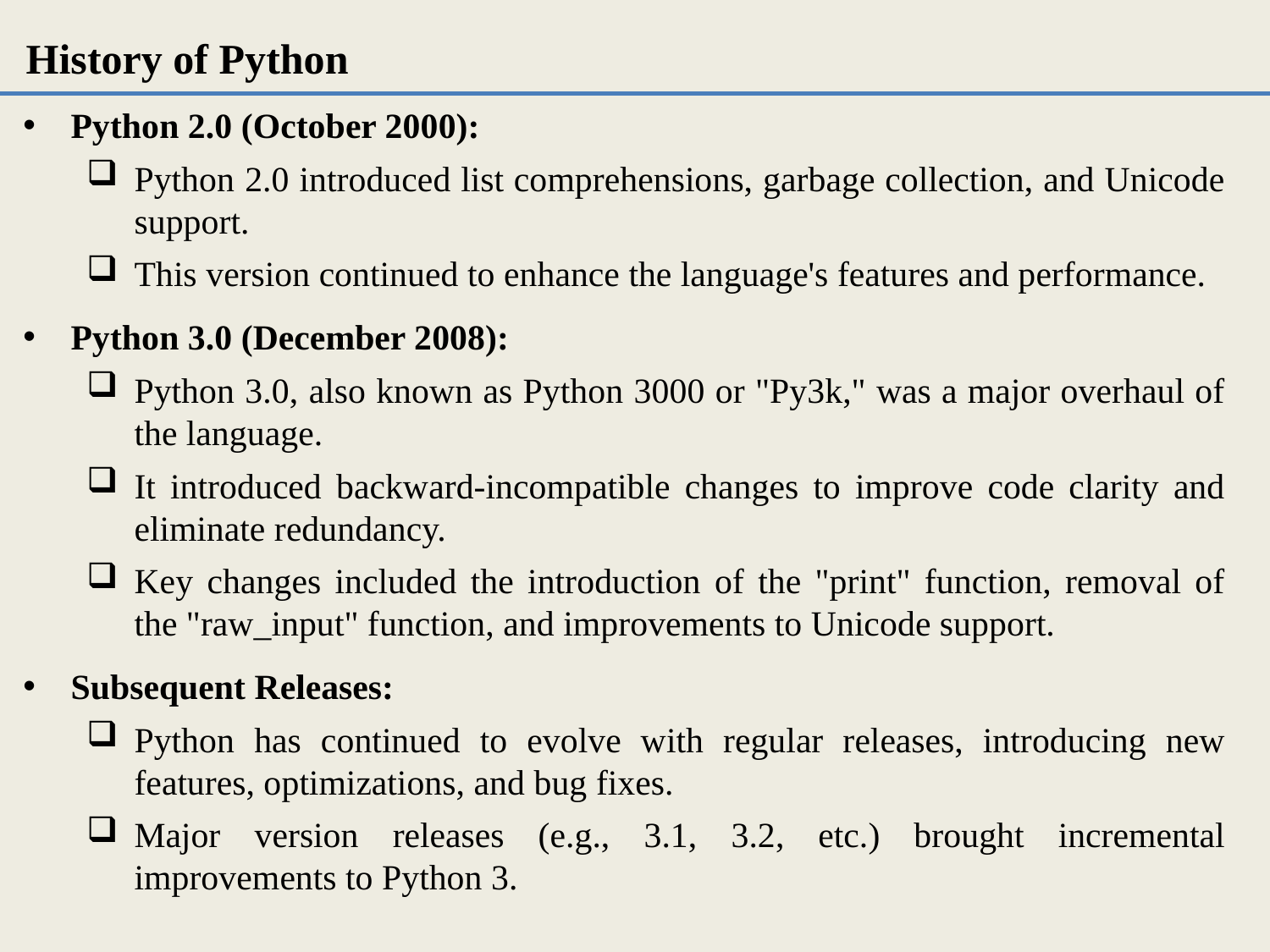

History of Python
Python 2.0 (October 2000):
Python 2.0 introduced list comprehensions, garbage collection, and Unicode support.
This version continued to enhance the language's features and performance.
Python 3.0 (December 2008):
Python 3.0, also known as Python 3000 or "Py3k," was a major overhaul of the language.
It introduced backward-incompatible changes to improve code clarity and eliminate redundancy.
Key changes included the introduction of the "print" function, removal of the "raw_input" function, and improvements to Unicode support.
Subsequent Releases:
Python has continued to evolve with regular releases, introducing new features, optimizations, and bug fixes.
Major version releases (e.g., 3.1, 3.2, etc.) brought incremental improvements to Python 3.